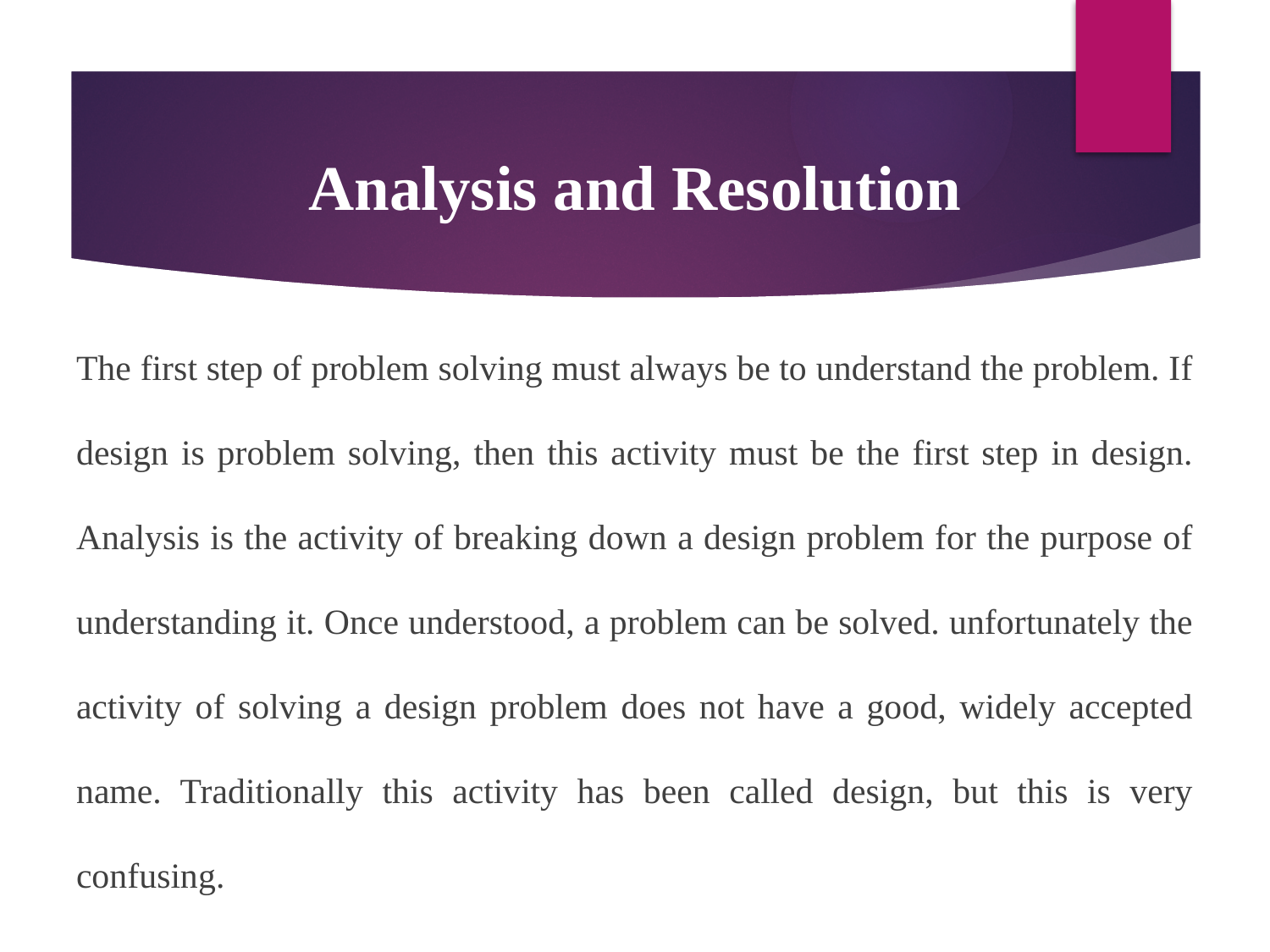

# Analysis and Resolution
The first step of problem solving must always be to understand the problem. If design is problem solving, then this activity must be the first step in design. Analysis is the activity of breaking down a design problem for the purpose of understanding it. Once understood, a problem can be solved. unfortunately the activity of solving a design problem does not have a good, widely accepted name. Traditionally this activity has been called design, but this is very confusing.